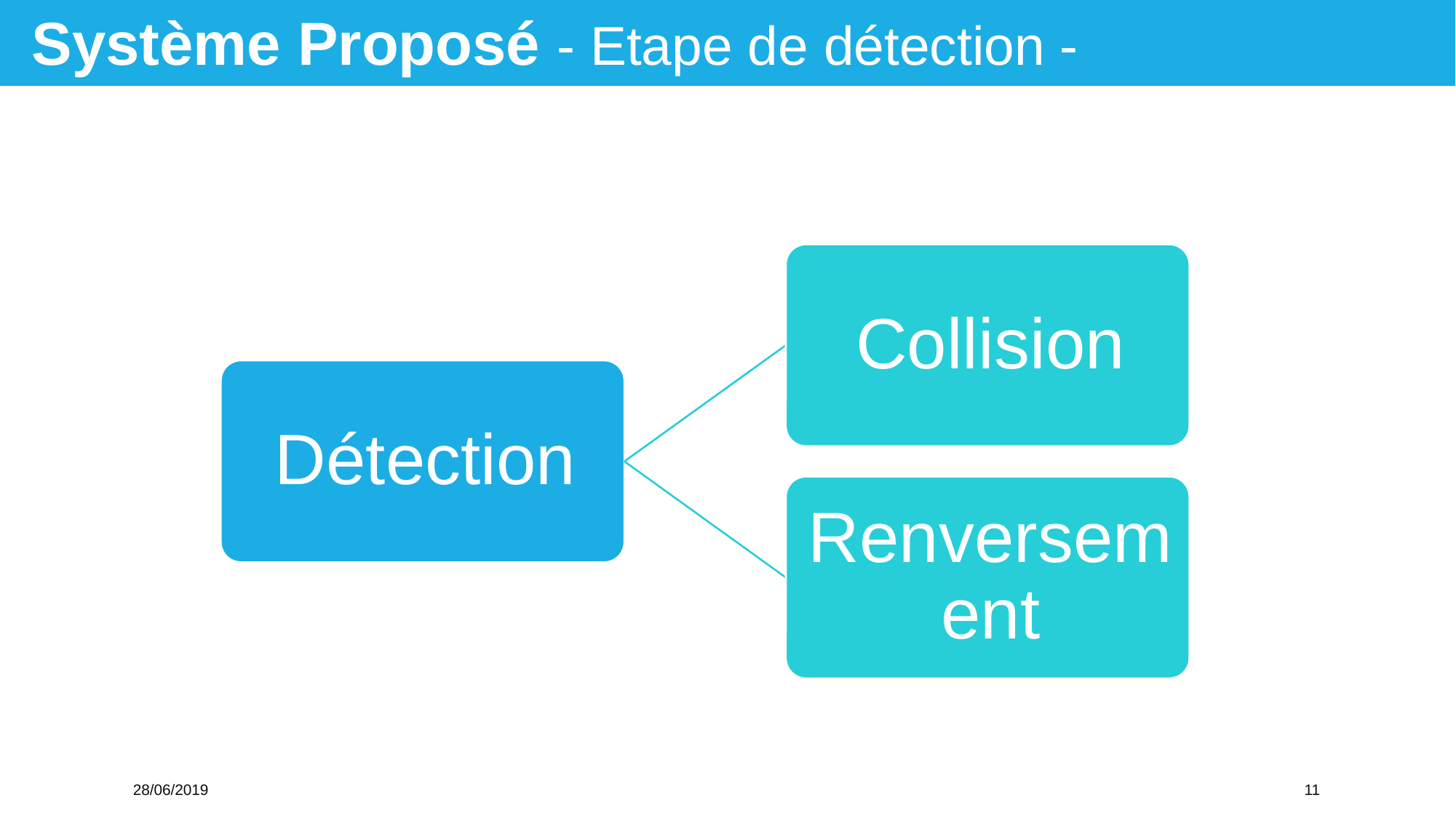

Système Proposé - Etape de détection -
-
Détection

Collision

Renversement
28/06/2019
11